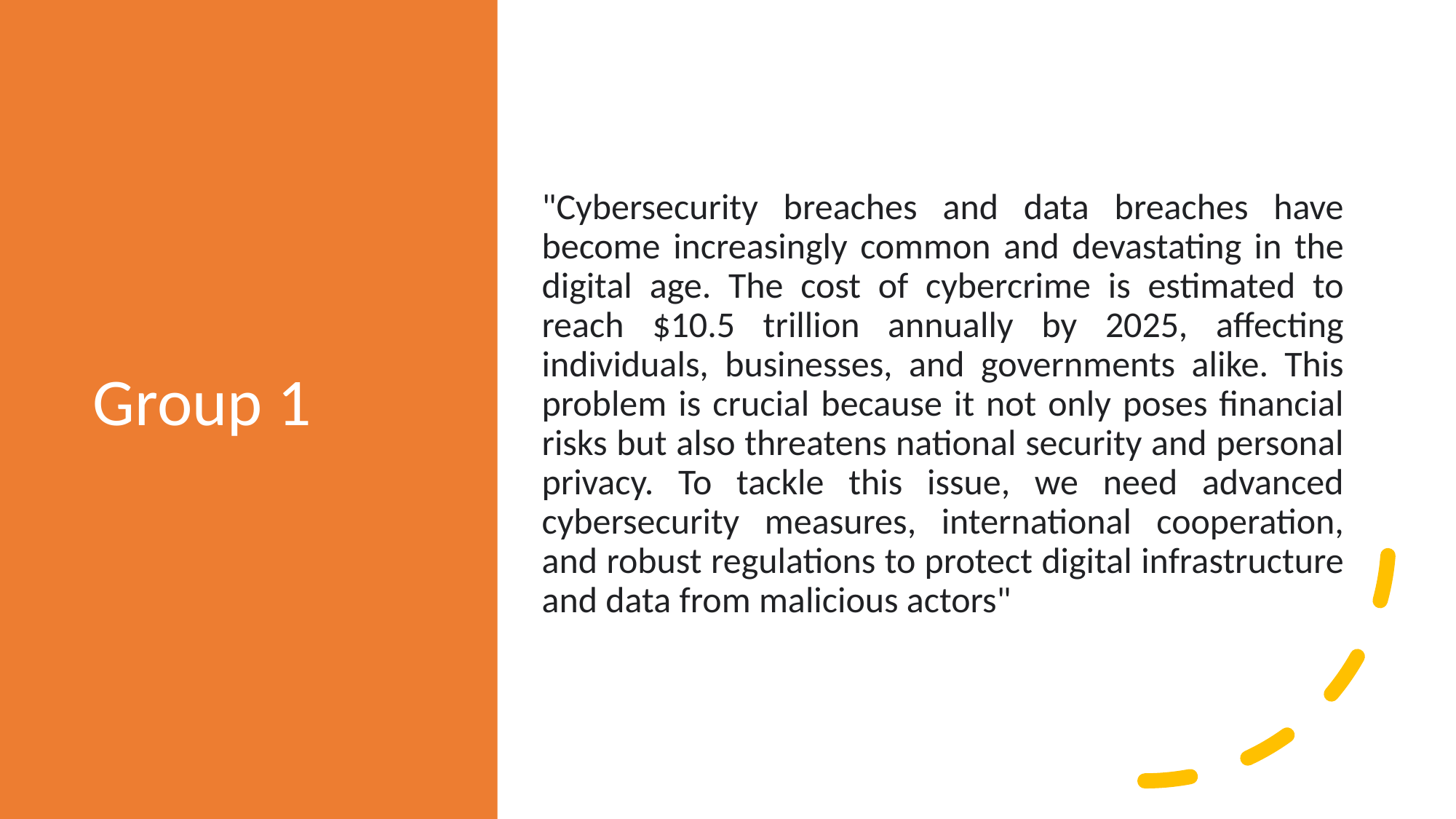

# Group 1
"Cybersecurity breaches and data breaches have become increasingly common and devastating in the digital age. The cost of cybercrime is estimated to reach $10.5 trillion annually by 2025, affecting individuals, businesses, and governments alike. This problem is crucial because it not only poses financial risks but also threatens national security and personal privacy. To tackle this issue, we need advanced cybersecurity measures, international cooperation, and robust regulations to protect digital infrastructure and data from malicious actors"